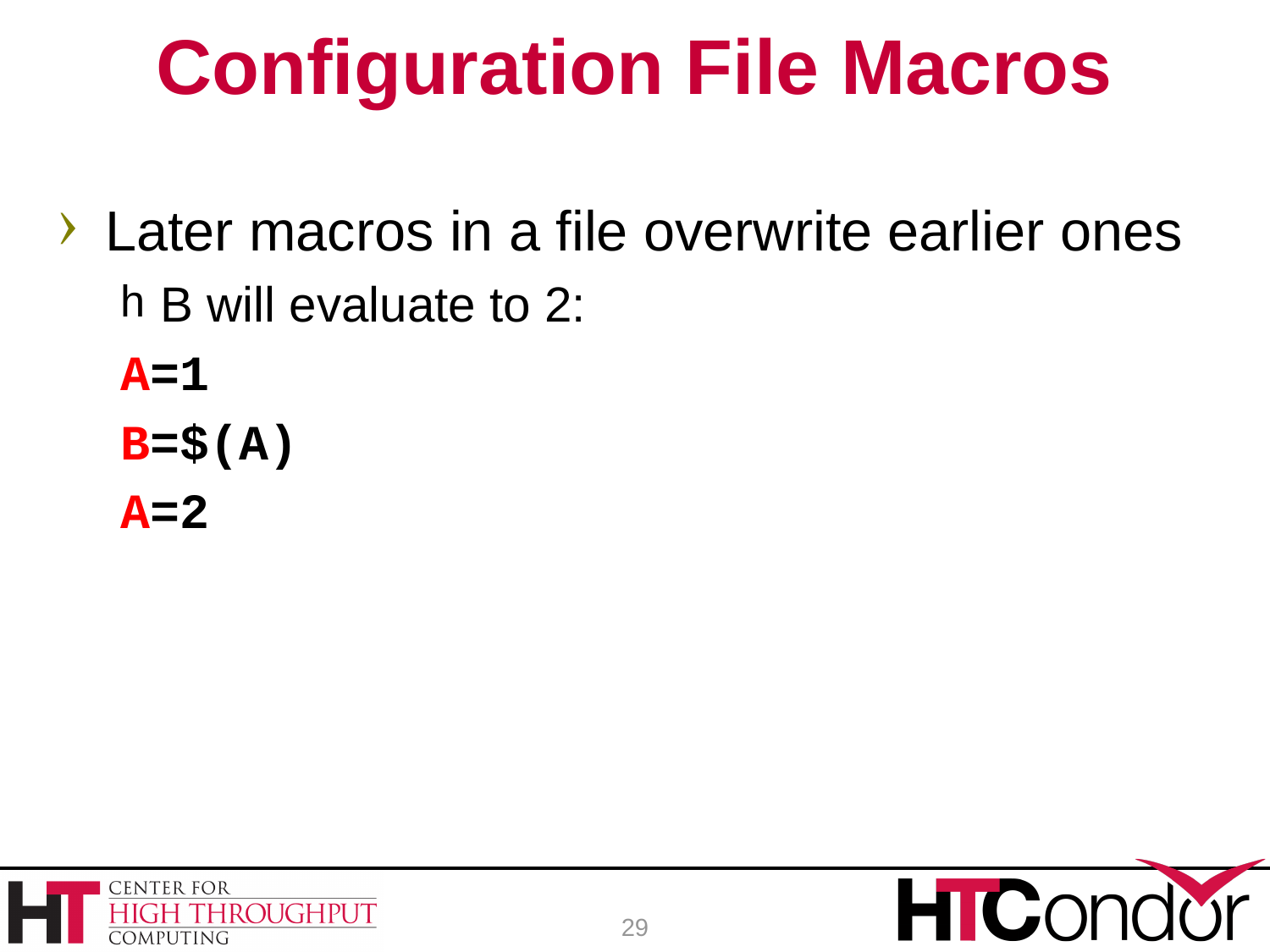

# Configuration File Macros
Later macros in a file overwrite earlier ones
B will evaluate to 2:
A=1
B=$(A)
A=2
29